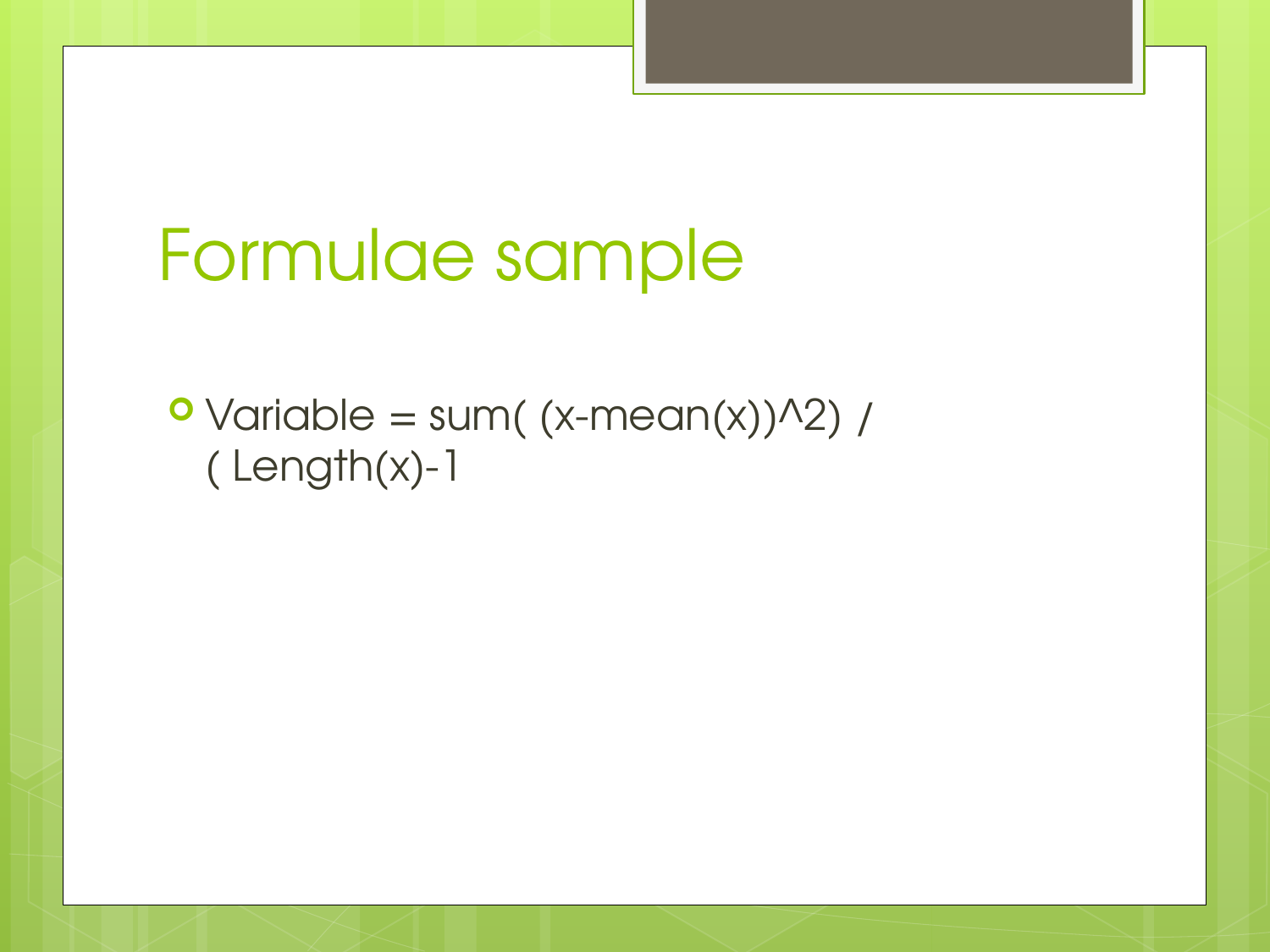

# Formulae sample

Variable = sum( (x-mean(x))^2) / ( Length(x)-1